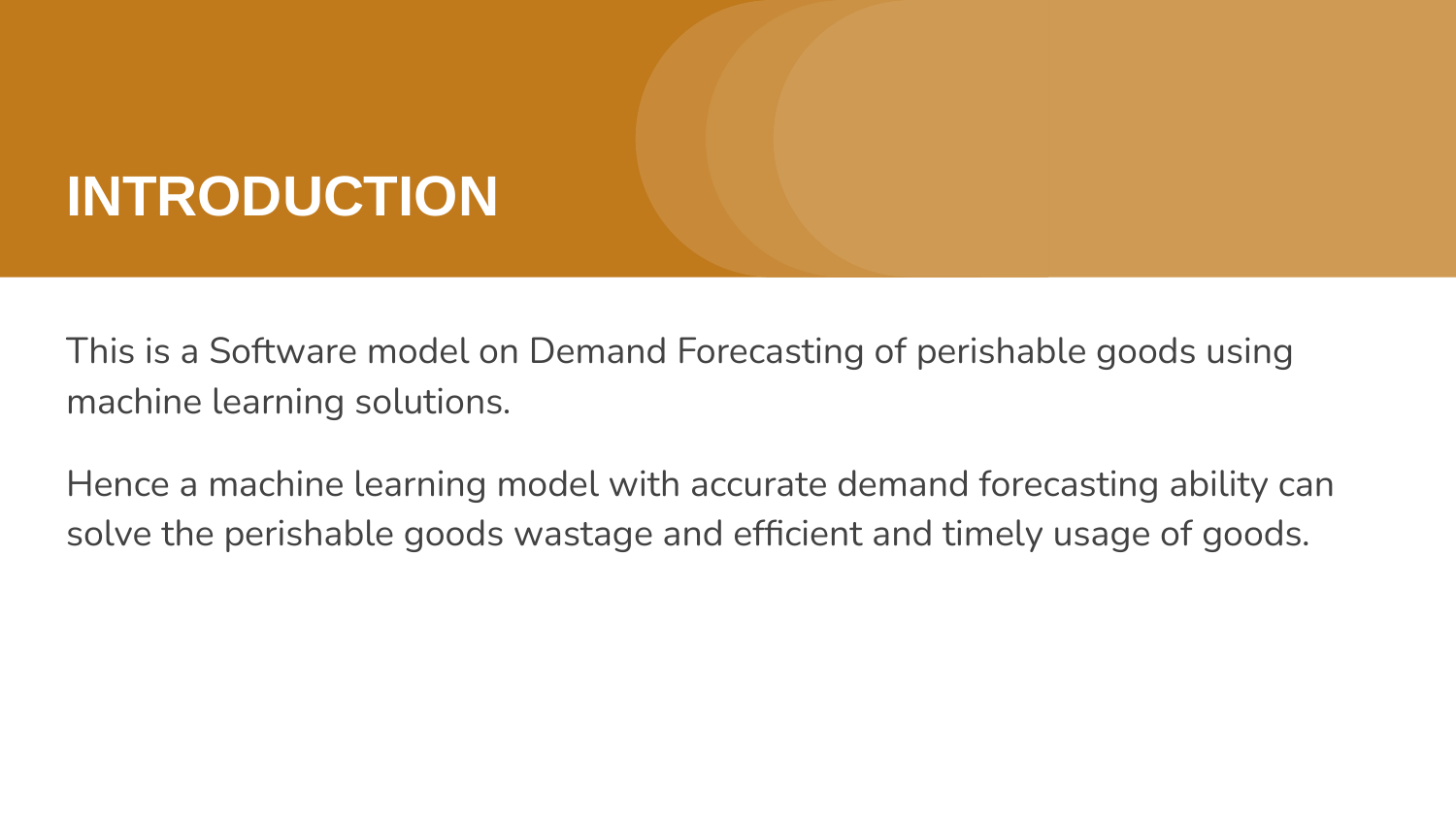

# INTRODUCTION
This is a Software model on Demand Forecasting of perishable goods using machine learning solutions.
Hence a machine learning model with accurate demand forecasting ability can solve the perishable goods wastage and efficient and timely usage of goods.